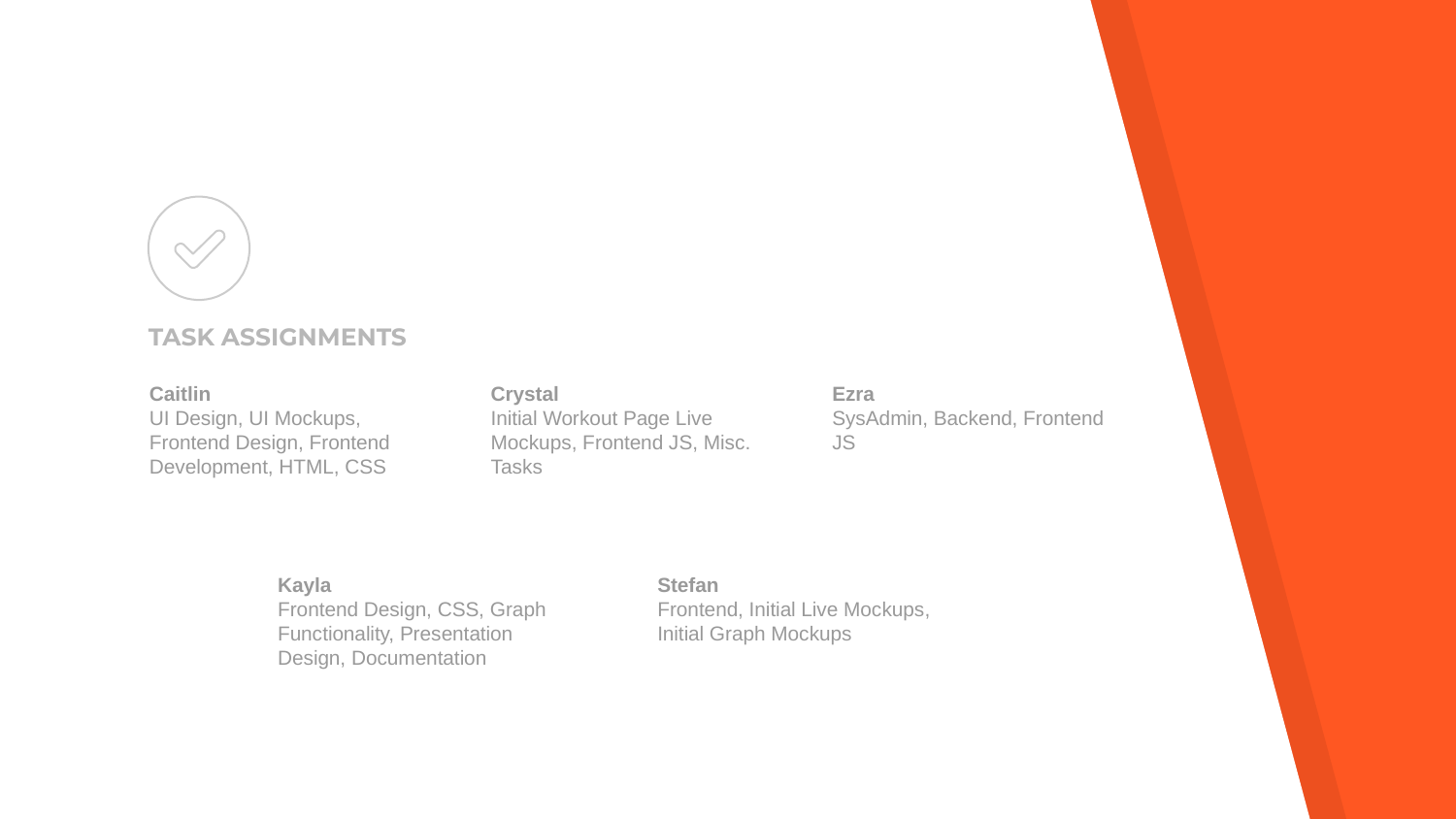

# TASK ASSIGNMENTS
Caitlin
UI Design, UI Mockups, Frontend Design, Frontend Development, HTML, CSS
Crystal
Initial Workout Page Live Mockups, Frontend JS, Misc. Tasks
Ezra
SysAdmin, Backend, Frontend JS
Kayla
Frontend Design, CSS, Graph Functionality, Presentation Design, Documentation
Stefan
Frontend, Initial Live Mockups, Initial Graph Mockups